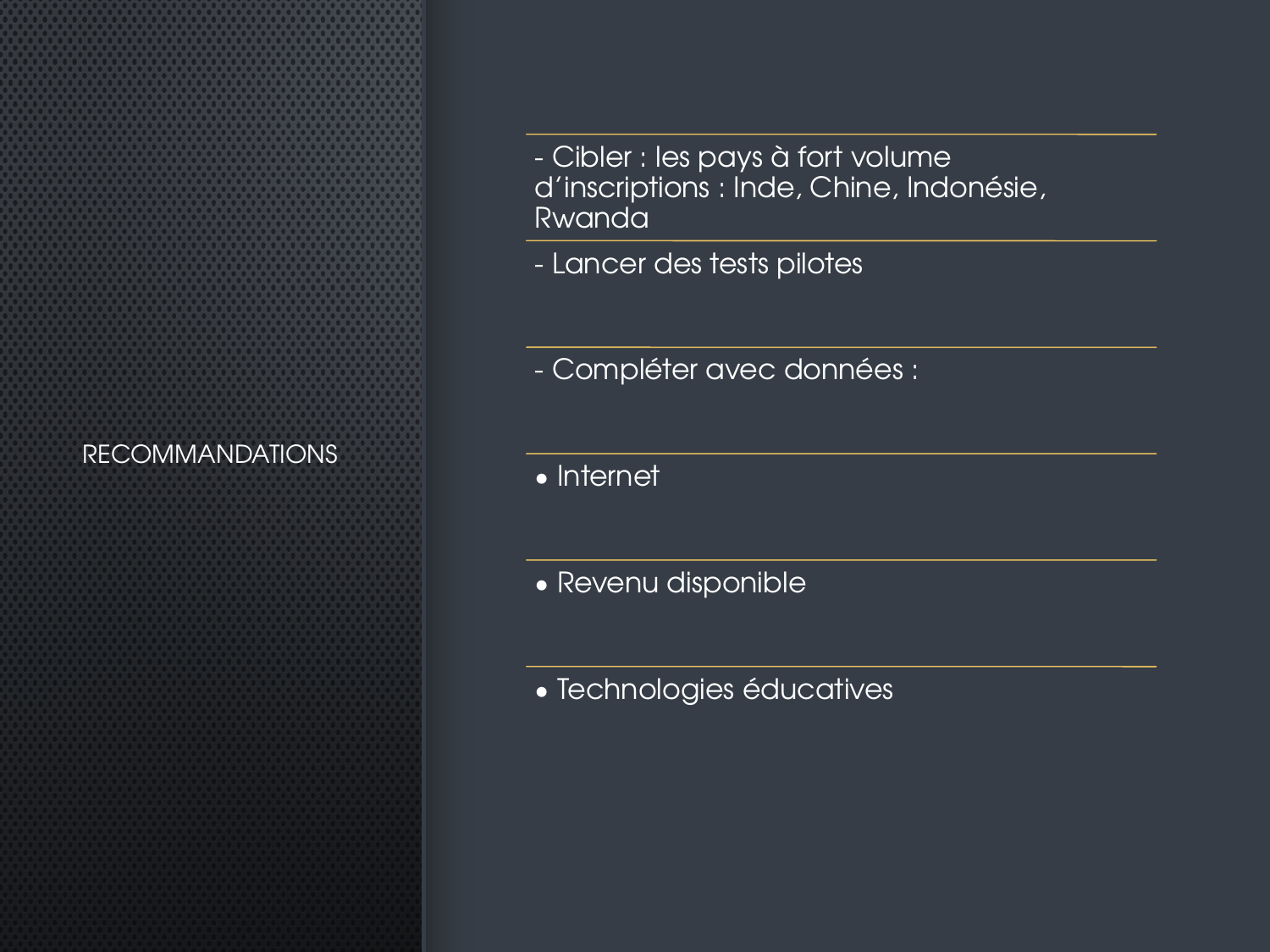

- Cibler : les pays à fort volume d’inscriptions : Inde, Chine, Indonésie, Rwanda
- Lancer des tests pilotes
- Compléter avec données :
• Internet
• Revenu disponible
• Technologies éducatives
# Recommandations